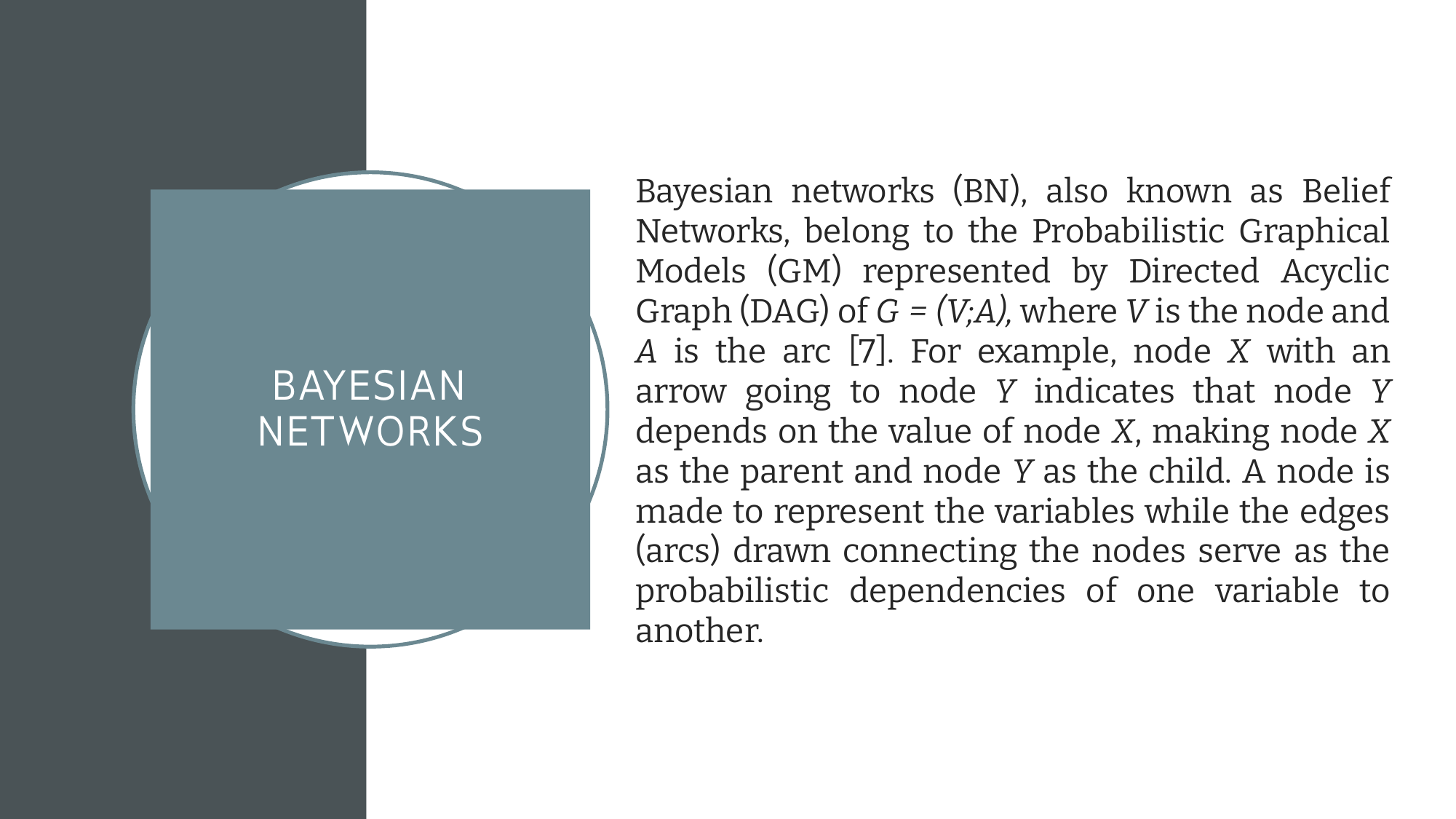

Bayesian networks (BN), also known as Belief Networks, belong to the Probabilistic Graphical Models (GM) represented by Directed Acyclic Graph (DAG) of G = (V;A), where V is the node and A is the arc [7]. For example, node X with an arrow going to node Y indicates that node Y depends on the value of node X, making node X as the parent and node Y as the child. A node is made to represent the variables while the edges (arcs) drawn connecting the nodes serve as the probabilistic dependencies of one variable to another.

# Bayesian Networks